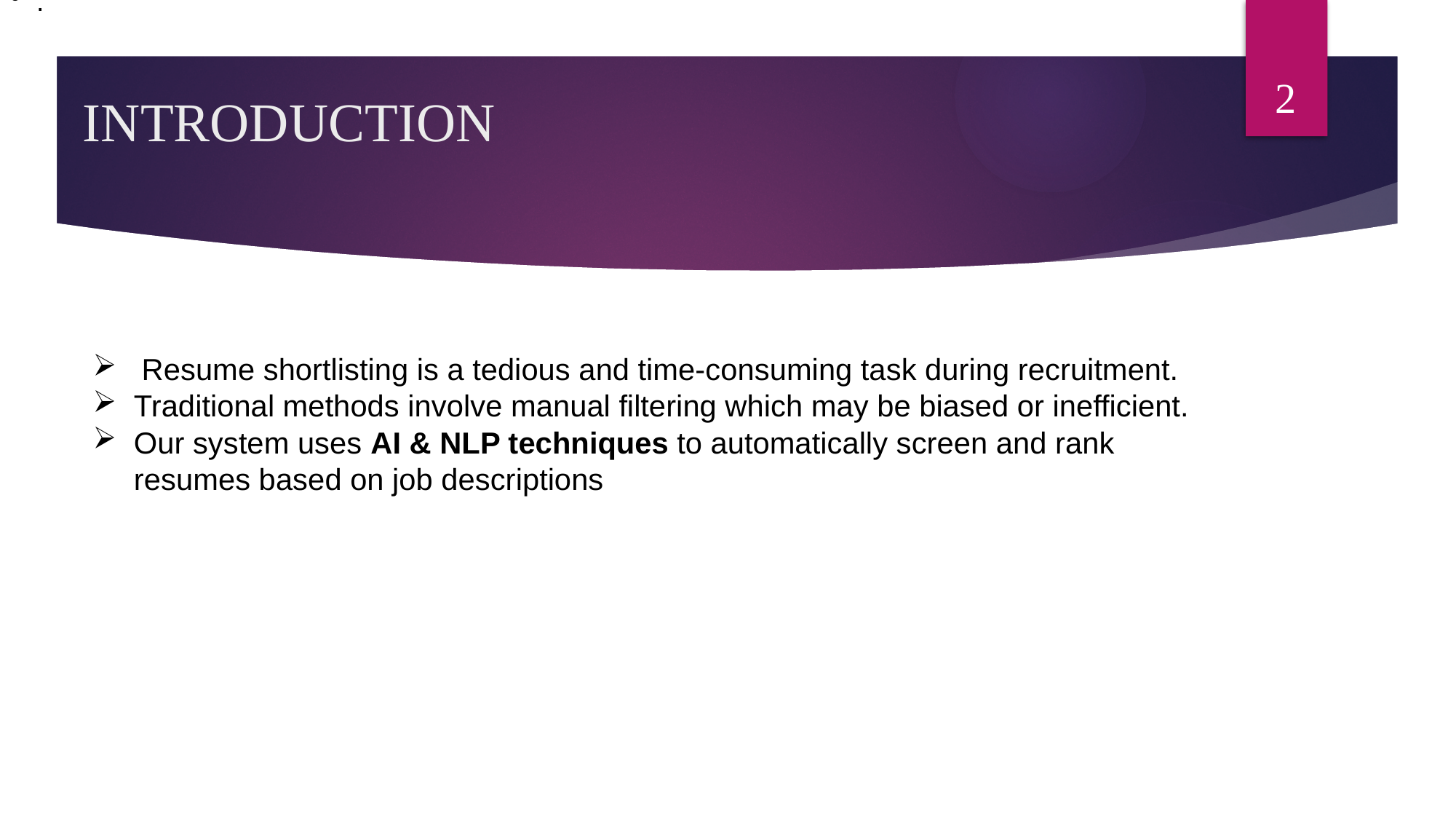

.
2
# INTRODUCTION
 Resume shortlisting is a tedious and time-consuming task during recruitment.
Traditional methods involve manual filtering which may be biased or inefficient.
Our system uses AI & NLP techniques to automatically screen and rank resumes based on job descriptions